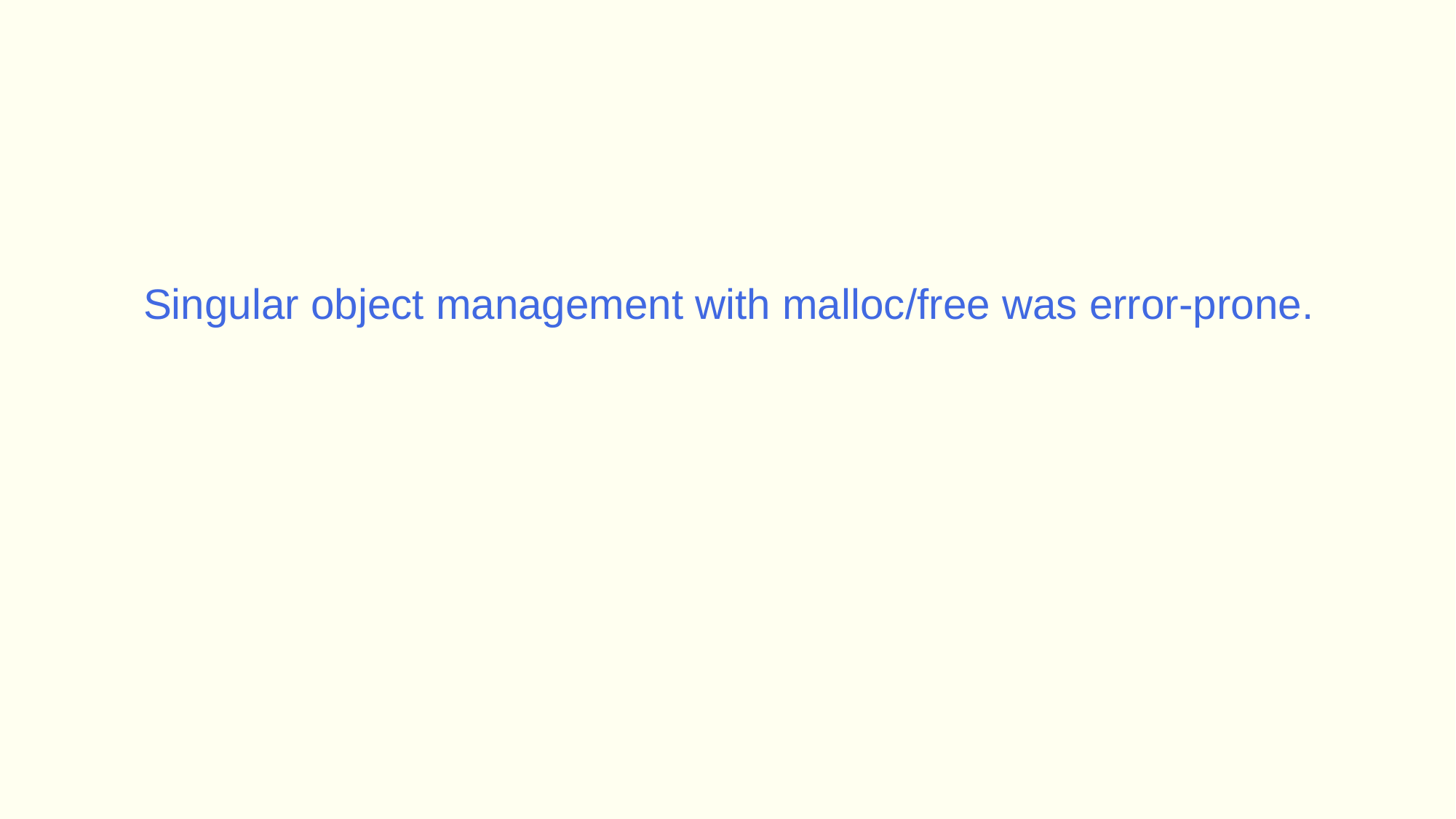

Singular object management with malloc/free was error-prone.